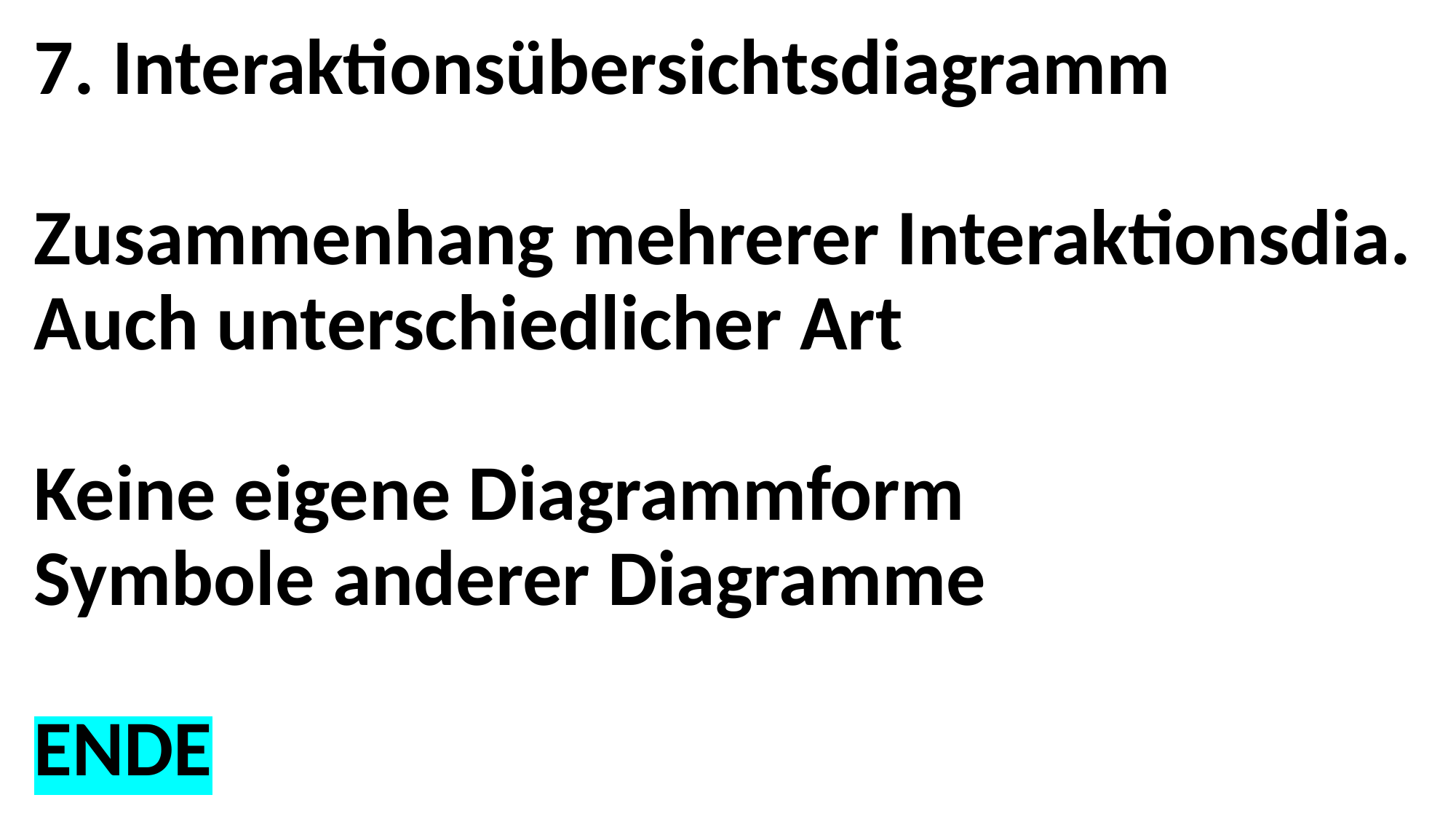

# 7. Interaktionsübersichtsdiagramm Zusammenhang mehrerer Interaktionsdia. Auch unterschiedlicher Art Keine eigene Diagrammform Symbole anderer Diagramme ENDE